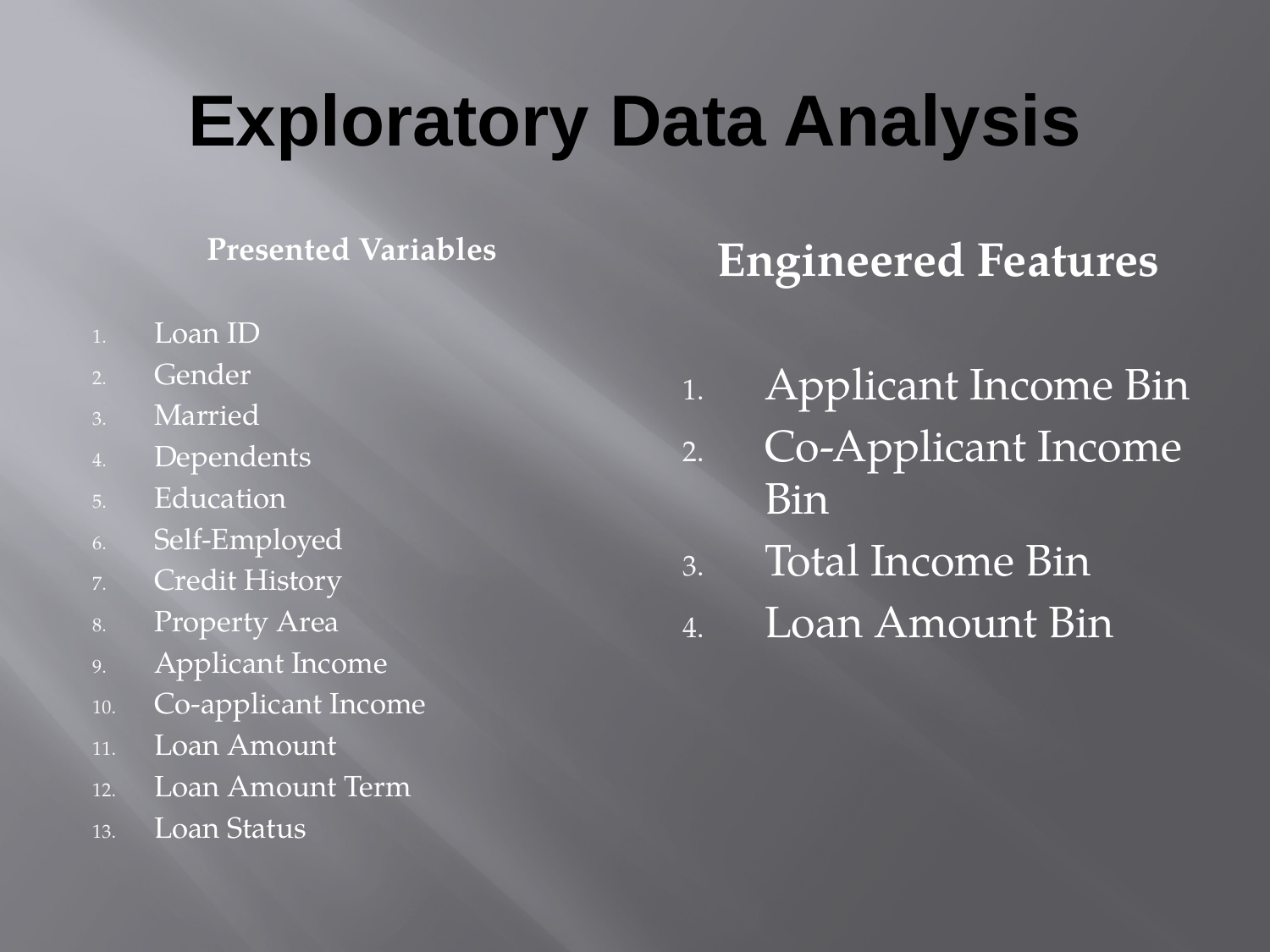

# Exploratory Data Analysis
Presented Variables

Loan ID
Gender
Married
Dependents
Education
Self-Employed
Credit History
Property Area
Applicant Income
Co-applicant Income
Loan Amount
Loan Amount Term
Loan Status

Engineered Features

Applicant Income Bin
Co-Applicant Income Bin
Total Income Bin
Loan Amount Bin